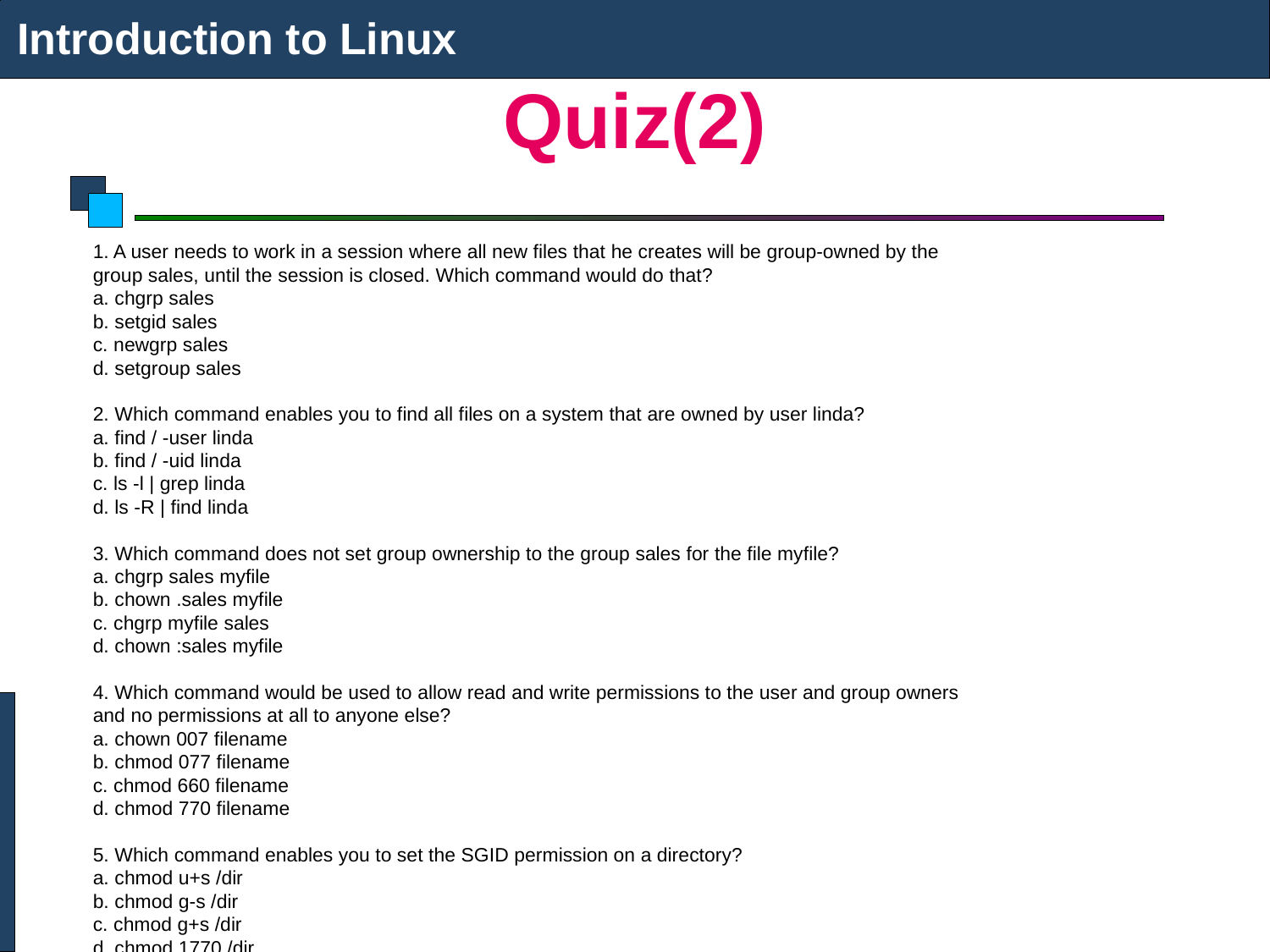

Introduction to Linux
# Quiz(2)

1. A user needs to work in a session where all new files that he creates will be group-owned by the
group sales, until the session is closed. Which command would do that?
a. chgrp sales
b. setgid sales
c. newgrp sales
d. setgroup sales
2. Which command enables you to find all files on a system that are owned by user linda?
a. find / -user linda
b. find / -uid linda
c. ls -l | grep linda
d. ls -R | find linda
3. Which command does not set group ownership to the group sales for the file myfile?
a. chgrp sales myfile
b. chown .sales myfile
c. chgrp myfile sales
d. chown :sales myfile
4. Which command would be used to allow read and write permissions to the user and group owners
and no permissions at all to anyone else?
a. chown 007 filename
b. chmod 077 filename
c. chmod 660 filename
d. chmod 770 filename
5. Which command enables you to set the SGID permission on a directory?
a. chmod u+s /dir
b. chmod g-s /dir
c. chmod g+s /dir
d. chmod 1770 /dir